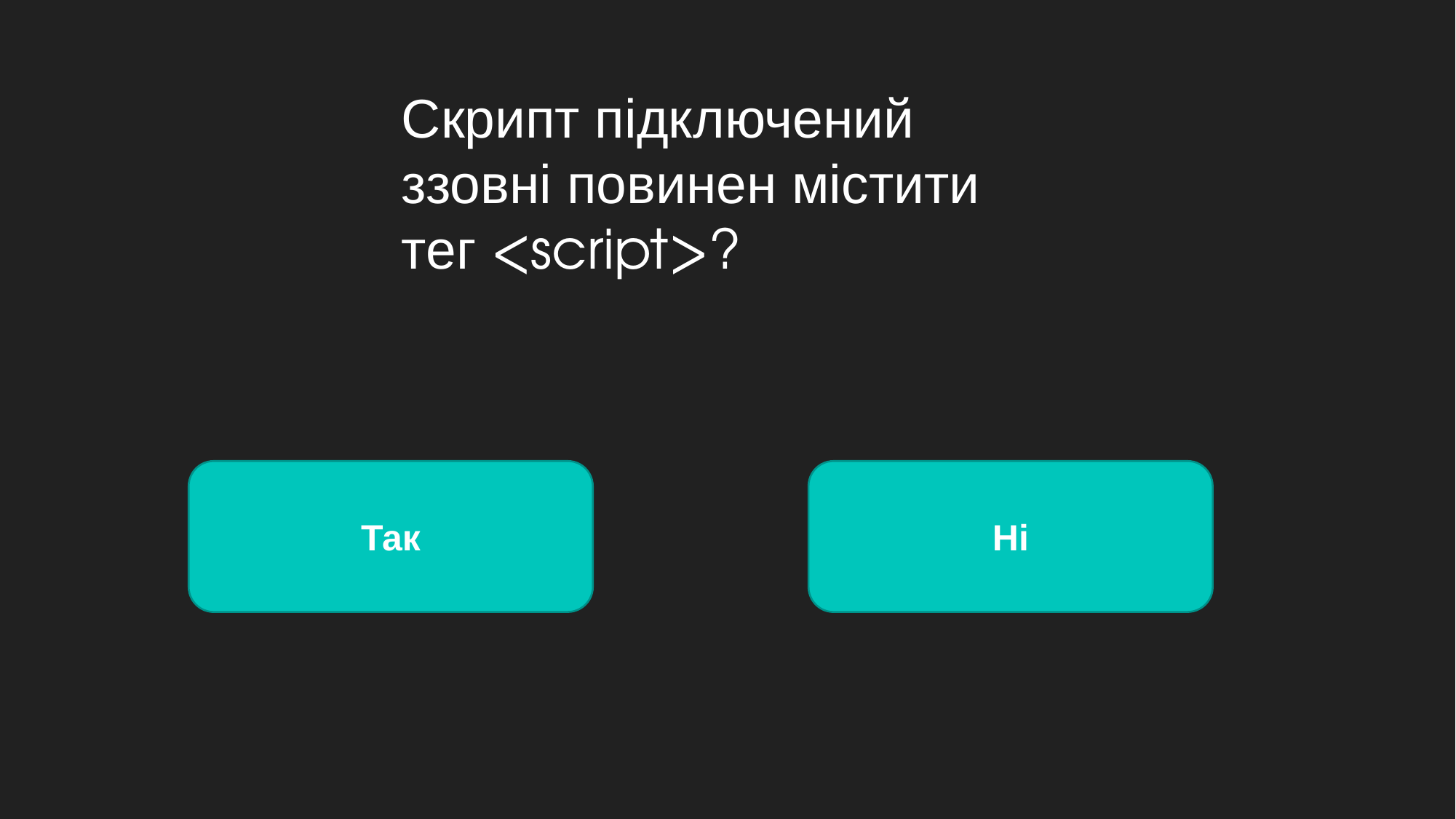

Скрипт підключений ззовні повинен містити тег <script>?
Так
Ні